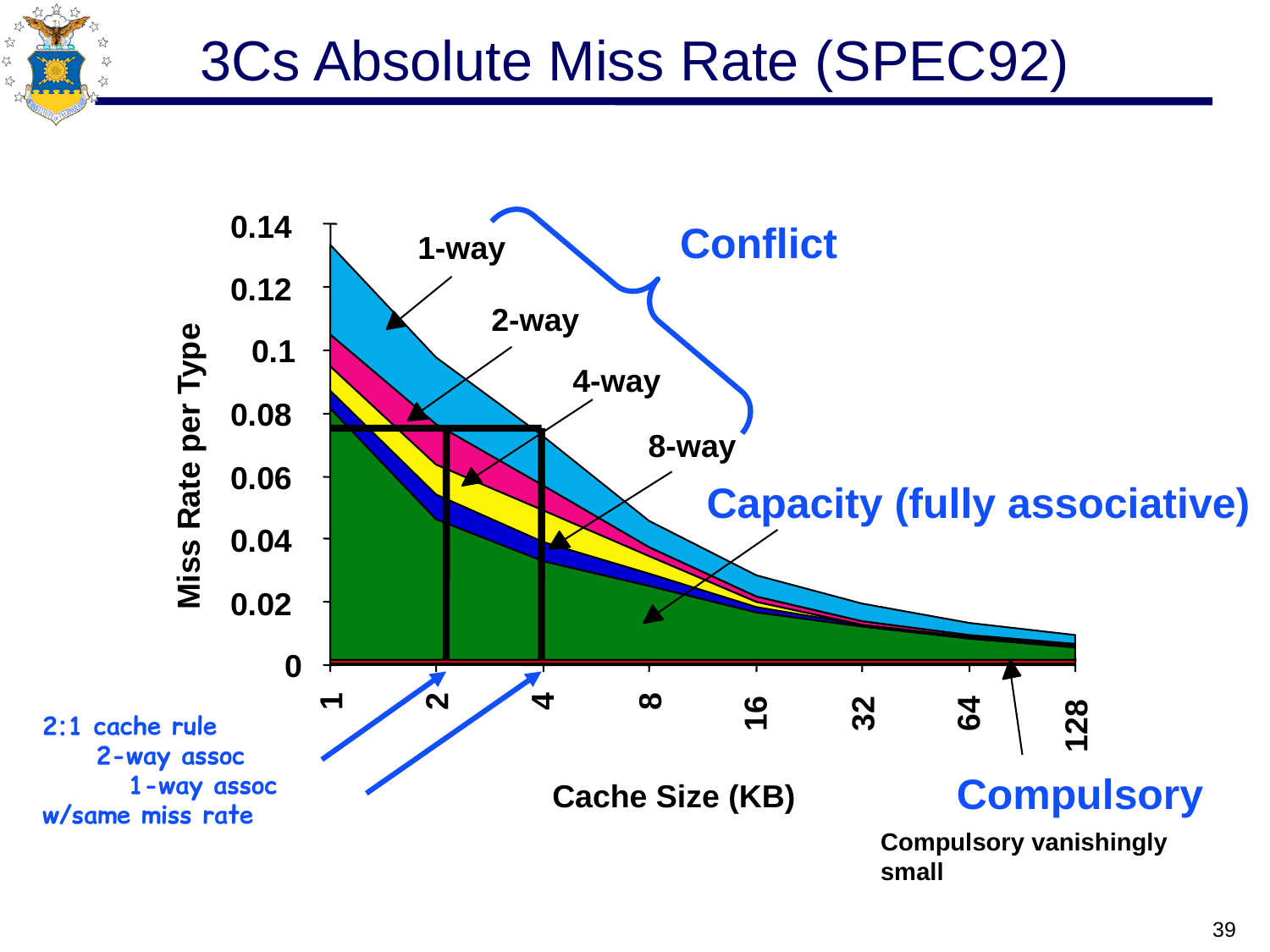

# 3Cs Absolute Miss Rate (SPEC92)

0.14
Conflict

1-way

0.12

2-way

0.1

4-way

0.08

8-way

Miss Rate per Type
0.06

Capacity (fully associative)

0.04

0.02

0

4
8
1
2
16
32
64
2:1 cache rule
     2-way assoc
        1-way assoc
w/same miss rate
128
Compulsory
Cache Size (KB)
Compulsory vanishingly small
39